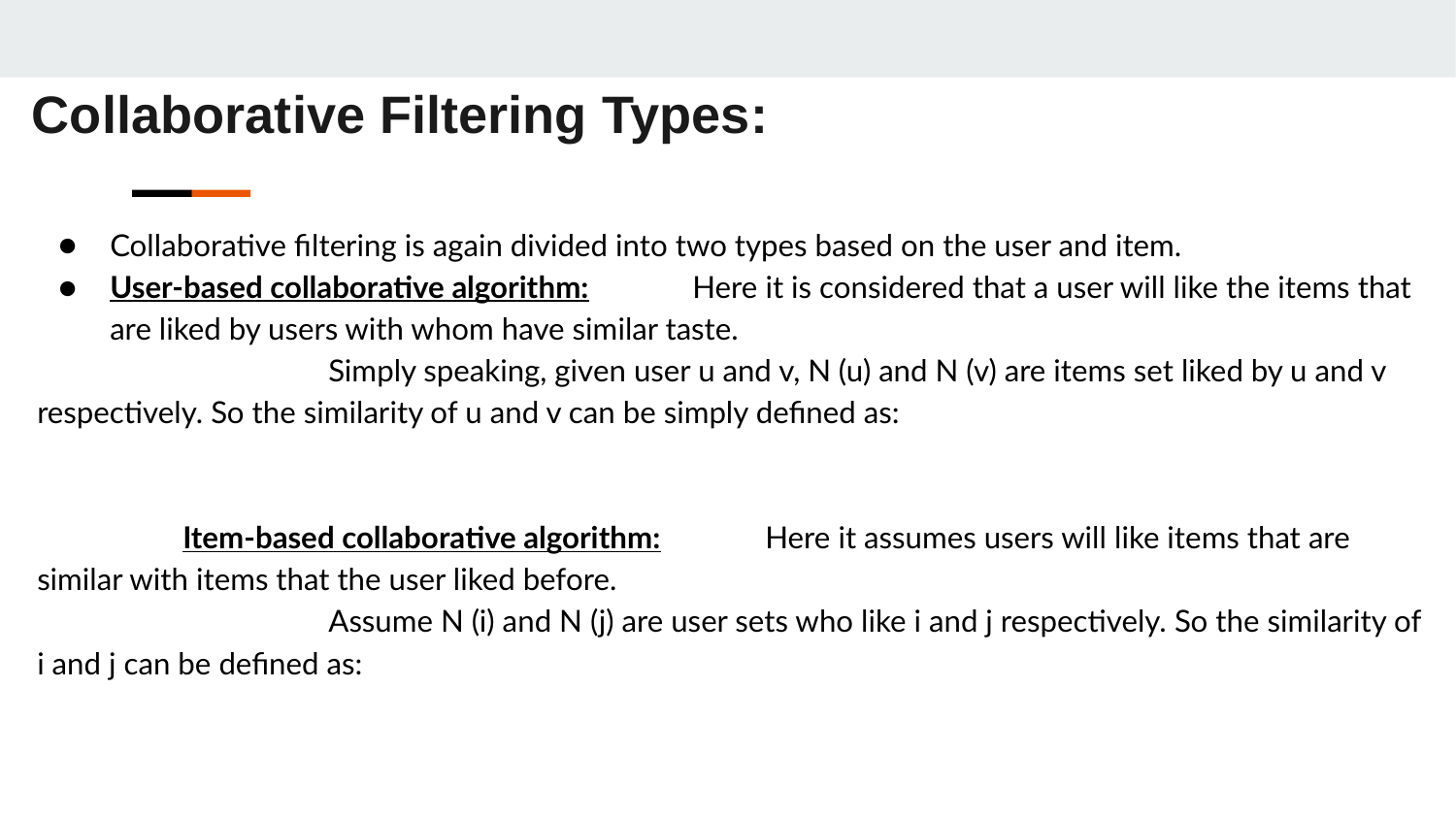

Collaborative Filtering Types:
Collaborative filtering is again divided into two types based on the user and item.
User-based collaborative algorithm:	Here it is considered that a user will like the items that are liked by users with whom have similar taste.
      		Simply speaking, given user u and v, N (u) and N (v) are items set liked by u and v respectively. So the similarity of u and v can be simply defined as:

	Item-based collaborative algorithm:	Here it assumes users will like items that are similar with items that the user liked before.
		Assume N (i) and N (j) are user sets who like i and j respectively. So the similarity of i and j can be defined as: